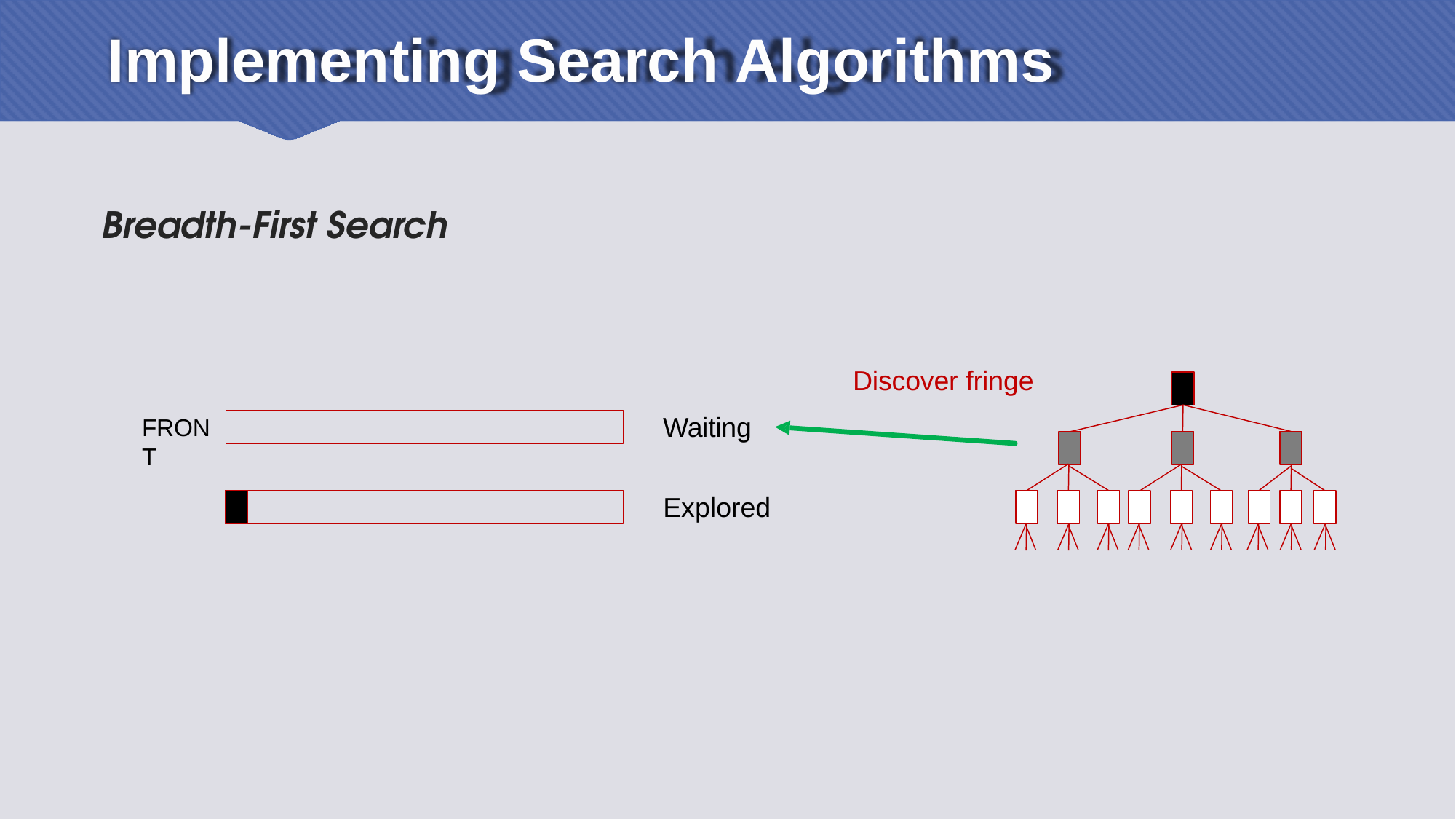

# Implementing Search Algorithms
Breadth-First Search
Discover fringe

Waiting

FRONT
Explored